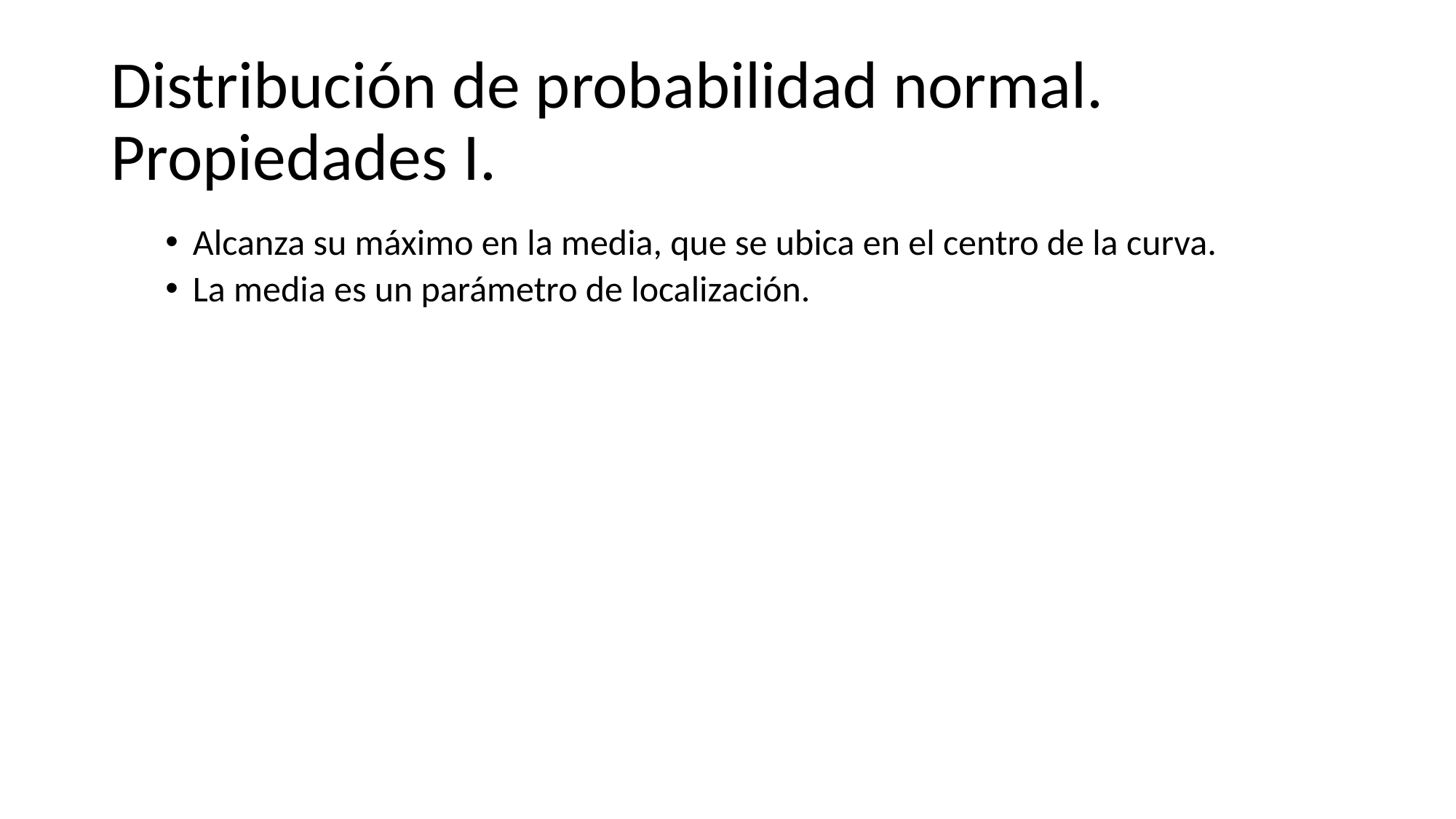

# Distribución de probabilidad normal. Propiedades I.
Alcanza su máximo en la media, que se ubica en el centro de la curva.
La media es un parámetro de localización.